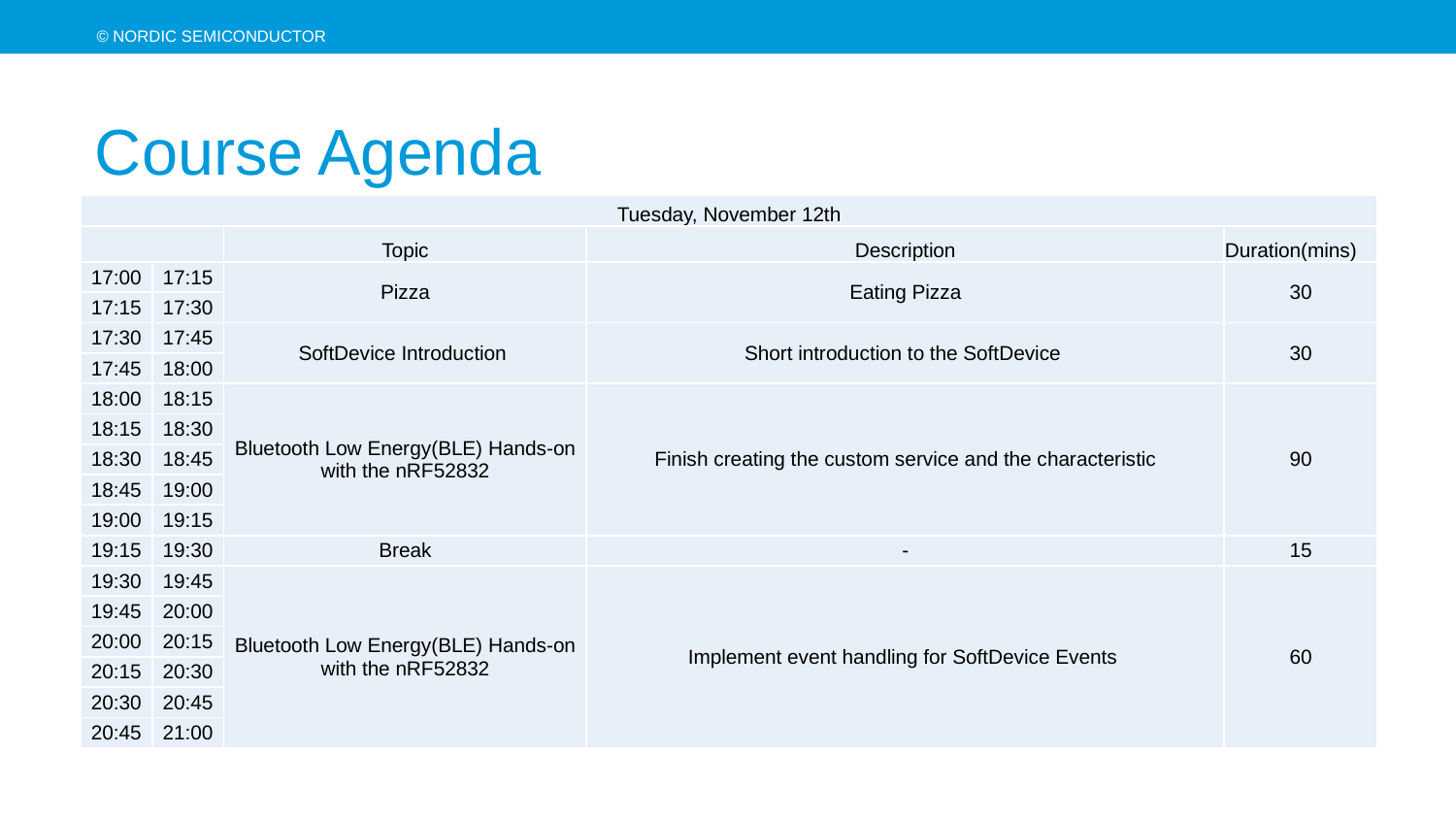

# Course Agenda
| Tuesday, November 12th |  |  |  |  |
| --- | --- | --- | --- | --- |
|  |  | Topic | Description | Duration(mins) |
| 17:00 | 17:15 | Pizza | Eating Pizza | 30 |
| 17:15 | 17:30 |  |  |  |
| 17:30 | 17:45 | SoftDevice Introduction | Short introduction to the SoftDevice | 30 |
| 17:45 | 18:00 |  |  |  |
| 18:00 | 18:15 | Bluetooth Low Energy(BLE) Hands-on with the nRF52832 | Finish creating the custom service and the characteristic | 90 |
| 18:15 | 18:30 |  |  |  |
| 18:30 | 18:45 |  |  |  |
| 18:45 | 19:00 |  |  |  |
| 19:00 | 19:15 |  |  |  |
| 19:15 | 19:30 | Break | - | 15 |
| 19:30 | 19:45 | Bluetooth Low Energy(BLE) Hands-on with the nRF52832 | Implement event handling for SoftDevice Events | 60 |
| 19:45 | 20:00 |  |  |  |
| 20:00 | 20:15 |  |  |  |
| 20:15 | 20:30 |  |  |  |
| 20:30 | 20:45 |  |  |  |
| 20:45 | 21:00 |  |  |  |